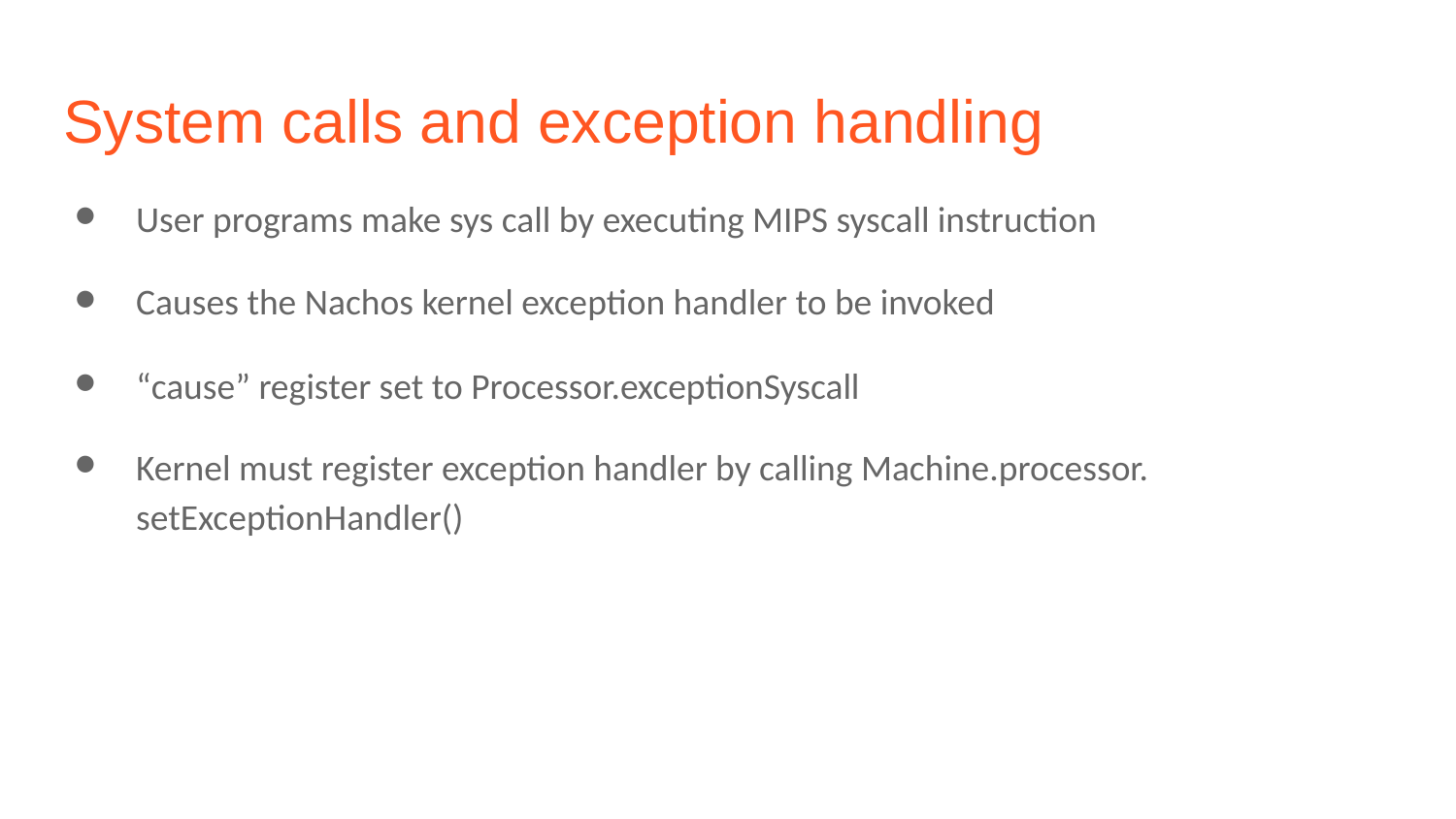

# System calls and exception handling
User programs make sys call by executing MIPS syscall instruction

Causes the Nachos kernel exception handler to be invoked

“cause” register set to Processor.exceptionSyscall
Kernel must register exception handler by calling Machine.processor.  setExceptionHandler()